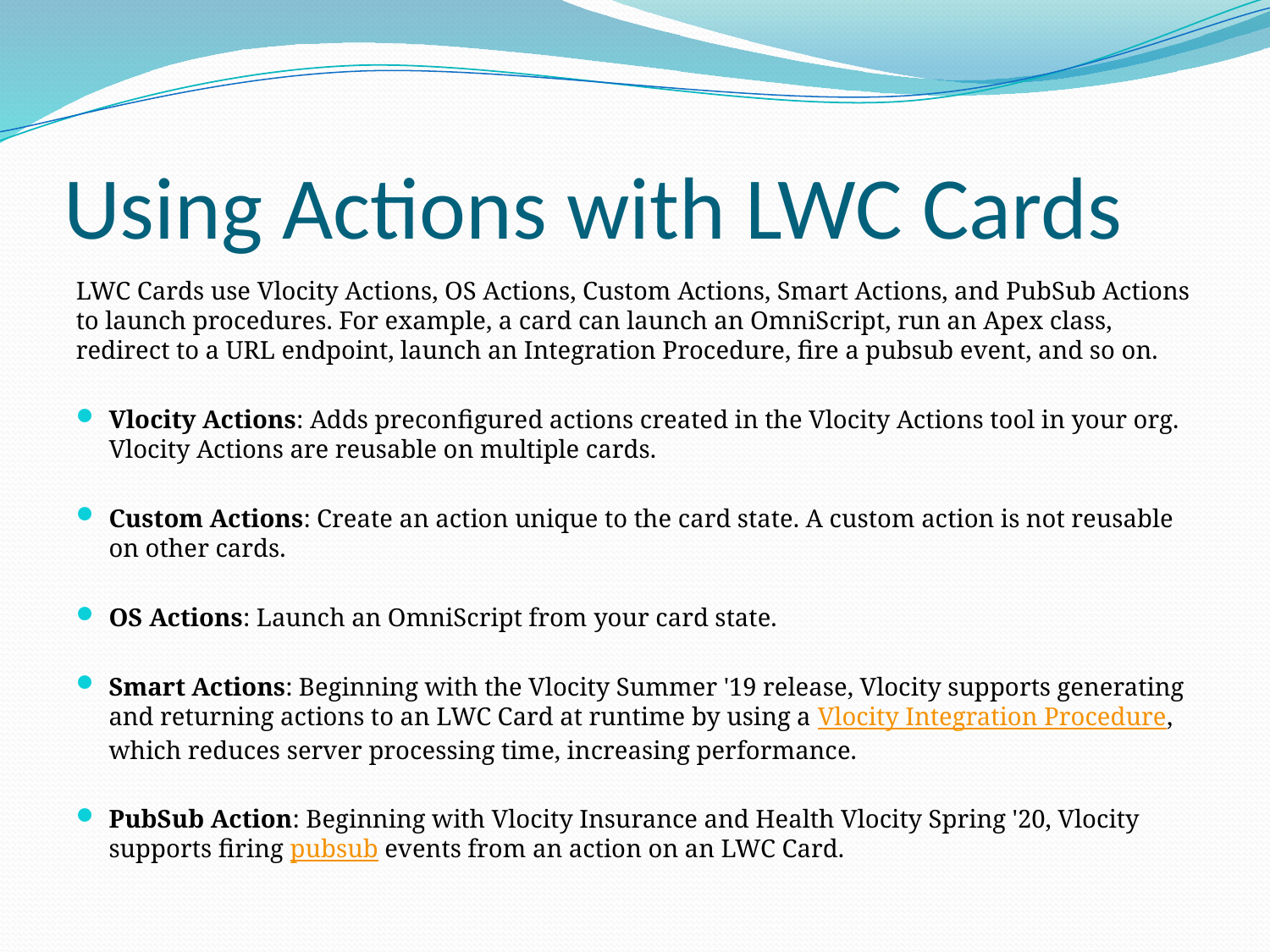

# Using Actions with LWC Cards
LWC Cards use Vlocity Actions, OS Actions, Custom Actions, Smart Actions, and PubSub Actions to launch procedures. For example, a card can launch an OmniScript, run an Apex class, redirect to a URL endpoint, launch an Integration Procedure, fire a pubsub event, and so on.

Vlocity Actions: Adds preconfigured actions created in the Vlocity Actions tool in your org. Vlocity Actions are reusable on multiple cards.

Custom Actions: Create an action unique to the card state. A custom action is not reusable on other cards.

OS Actions: Launch an OmniScript from your card state.

Smart Actions: Beginning with the Vlocity Summer '19 release, Vlocity supports generating and returning actions to an LWC Card at runtime by using a Vlocity Integration Procedure, which reduces server processing time, increasing performance.

PubSub Action: Beginning with Vlocity Insurance and Health Vlocity Spring '20, Vlocity supports firing pubsub events from an action on an LWC Card.